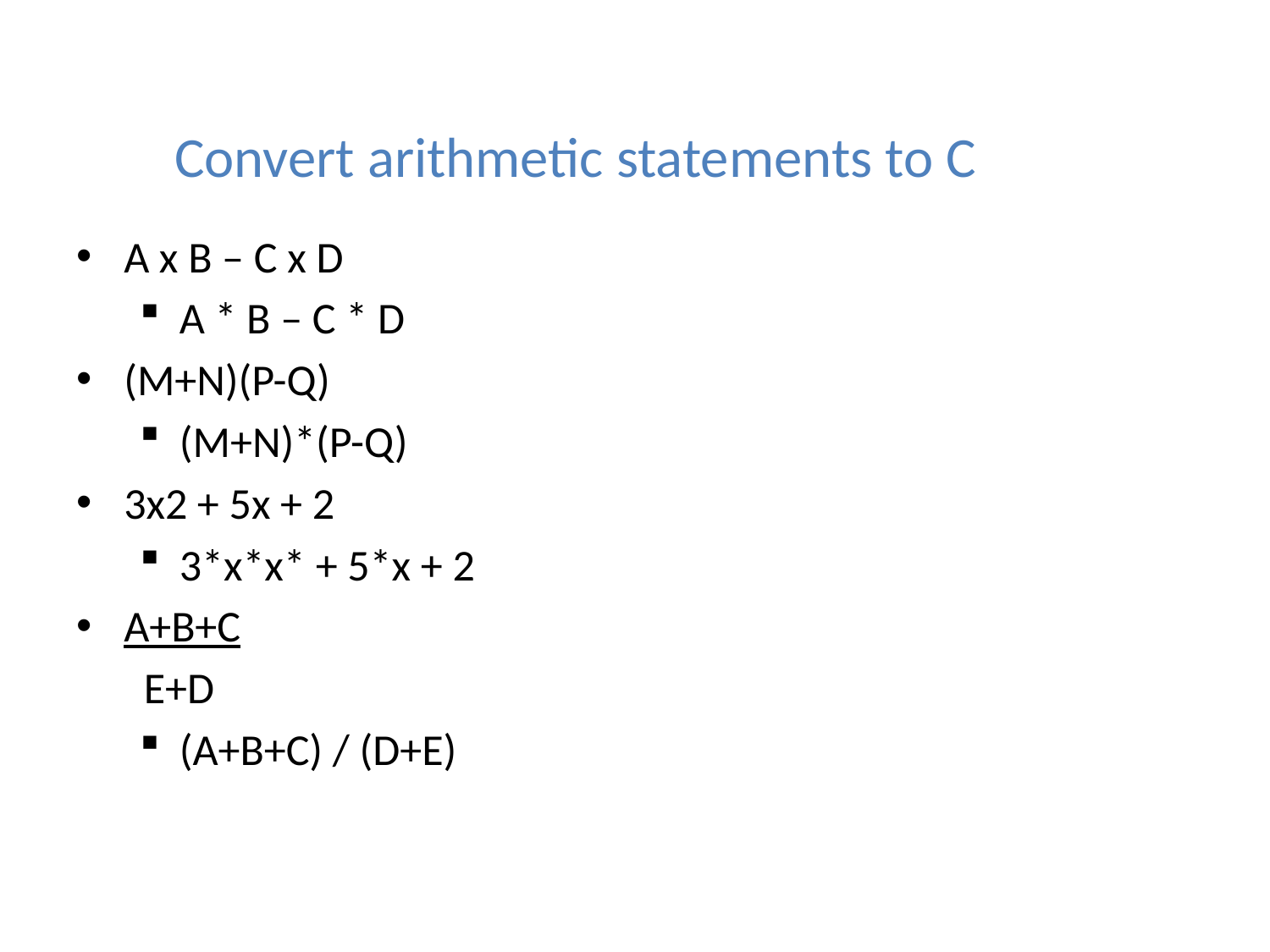

# Convert arithmetic statements to C
A x B – C x D
A * B – C * D
(M+N)(P-Q)
(M+N)*(P-Q)
3x2 + 5x + 2
3*x*x* + 5*x + 2
A+B+C
	  E+D
(A+B+C) / (D+E)